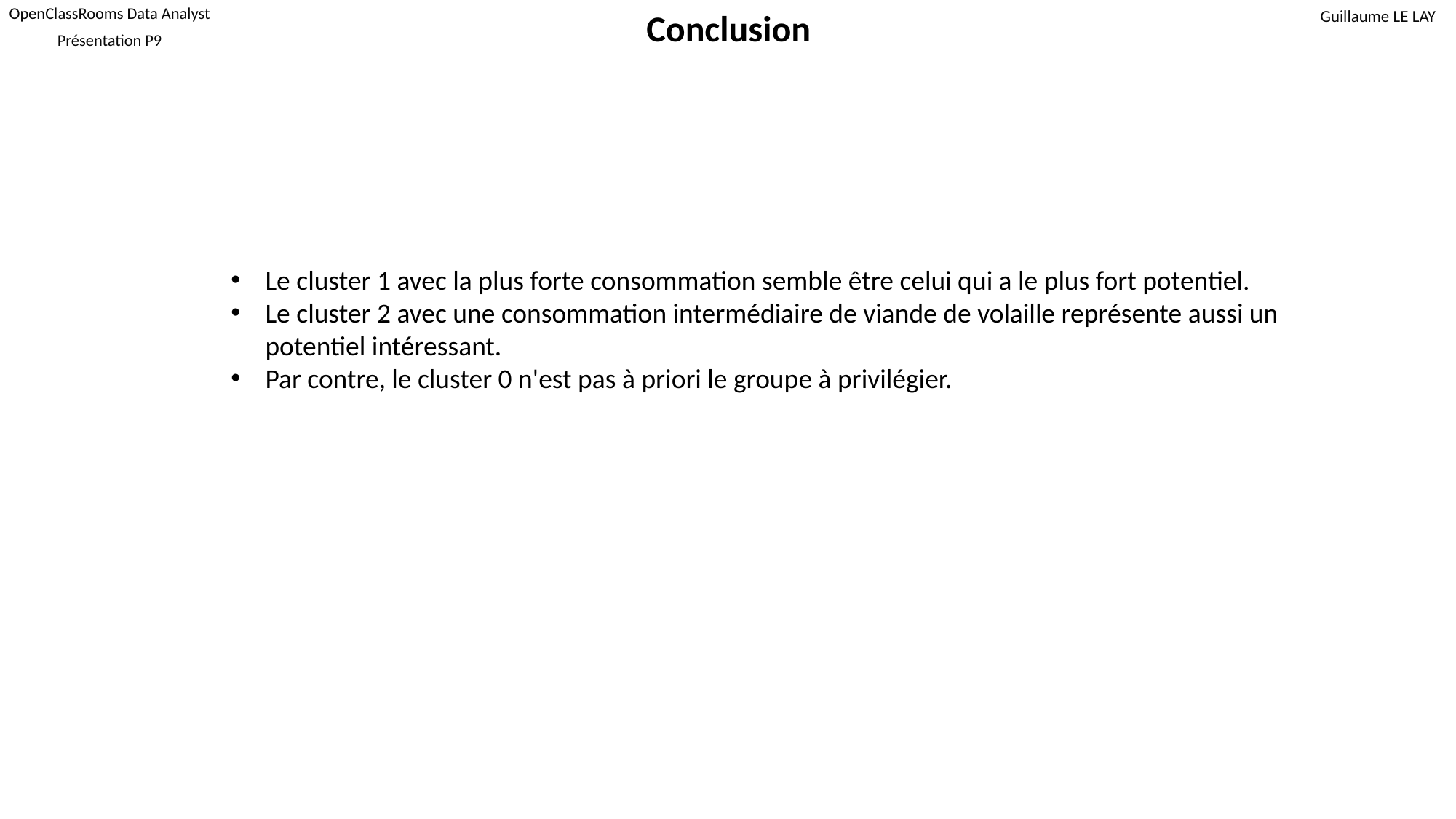

OpenClassRooms Data Analyst
Présentation P9
Conclusion
Guillaume LE LAY
Le cluster 1 avec la plus forte consommation semble être celui qui a le plus fort potentiel.
Le cluster 2 avec une consommation intermédiaire de viande de volaille représente aussi un potentiel intéressant.
Par contre, le cluster 0 n'est pas à priori le groupe à privilégier.